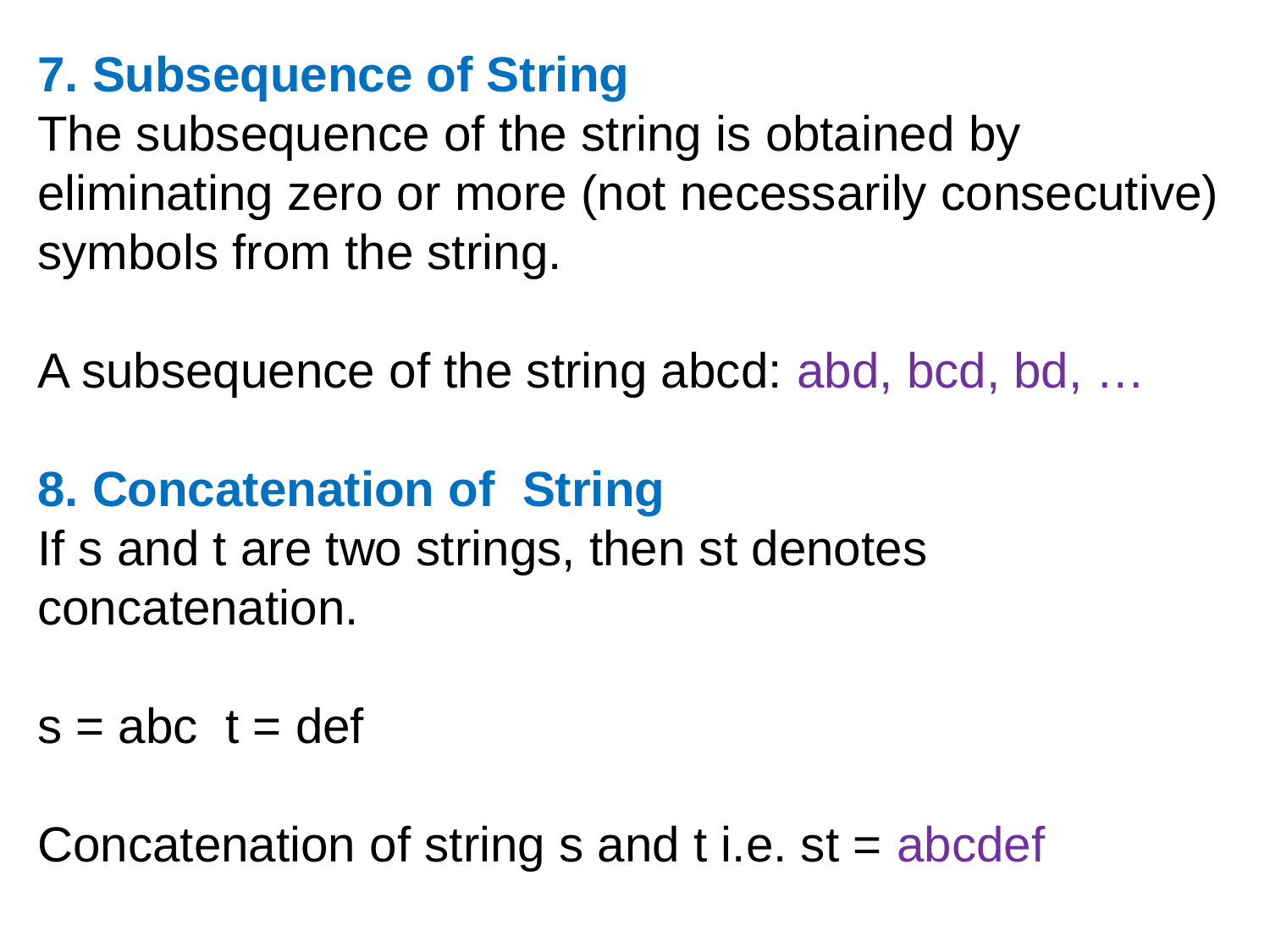

7. Subsequence of String
The subsequence of the string is obtained by eliminating zero or more (not necessarily consecutive) symbols from the string.
A subsequence of the string abcd: abd, bcd, bd, …
8. Concatenation of  String
If s and t are two strings, then st denotes concatenation.
s = abc  t = def
Concatenation of string s and t i.e. st = abcdef